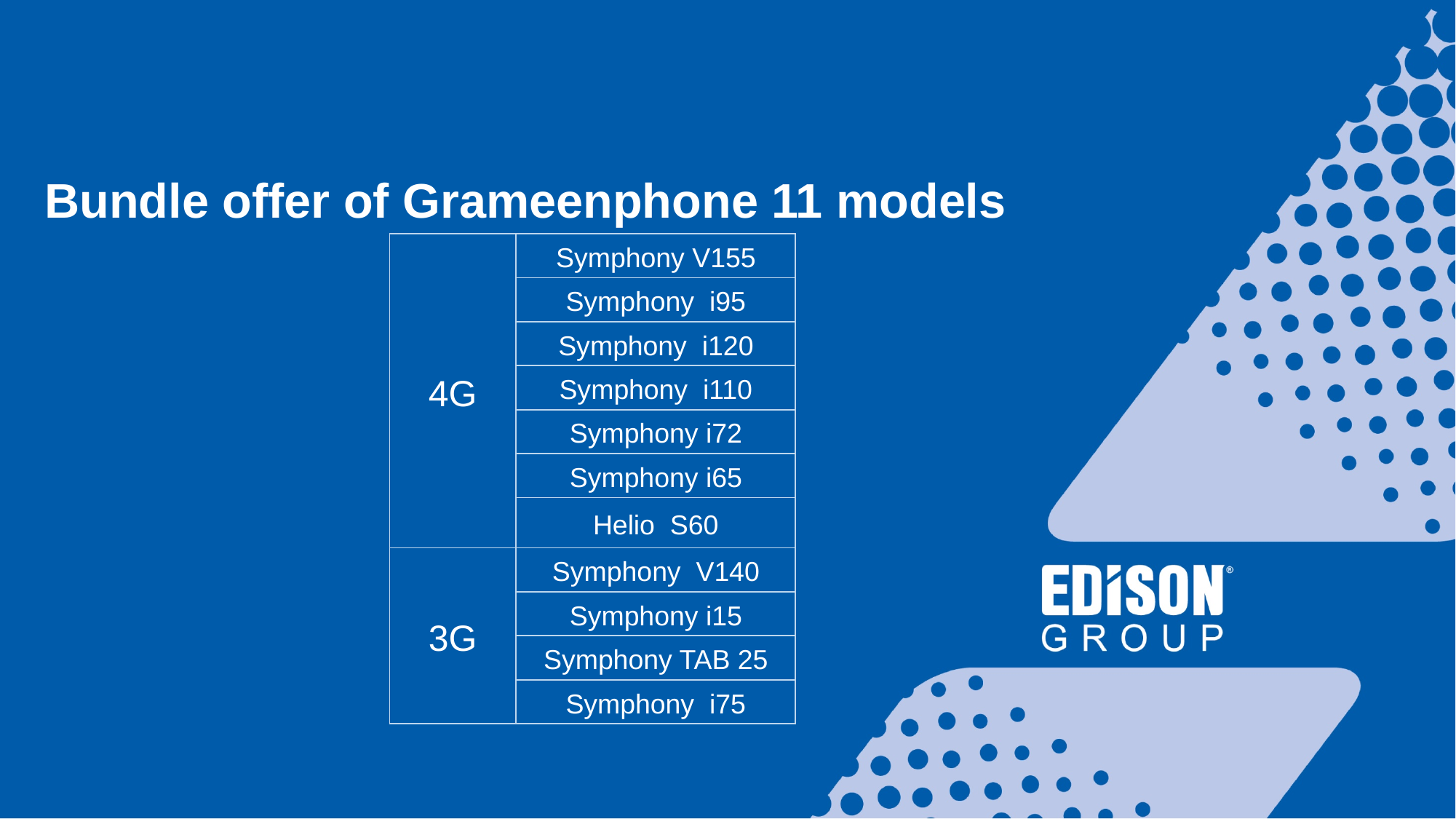

Bundle offer of Grameenphone 11 models
| 4G | Symphony V155 |
| --- | --- |
|  | Symphony i95 |
|  | Symphony i120 |
|  | Symphony i110 |
|  | Symphony i72 |
|  | Symphony i65 |
|  | Helio S60 |
| 3G | Symphony V140 |
|  | Symphony i15 |
|  | Symphony TAB 25 |
|  | Symphony i75 |